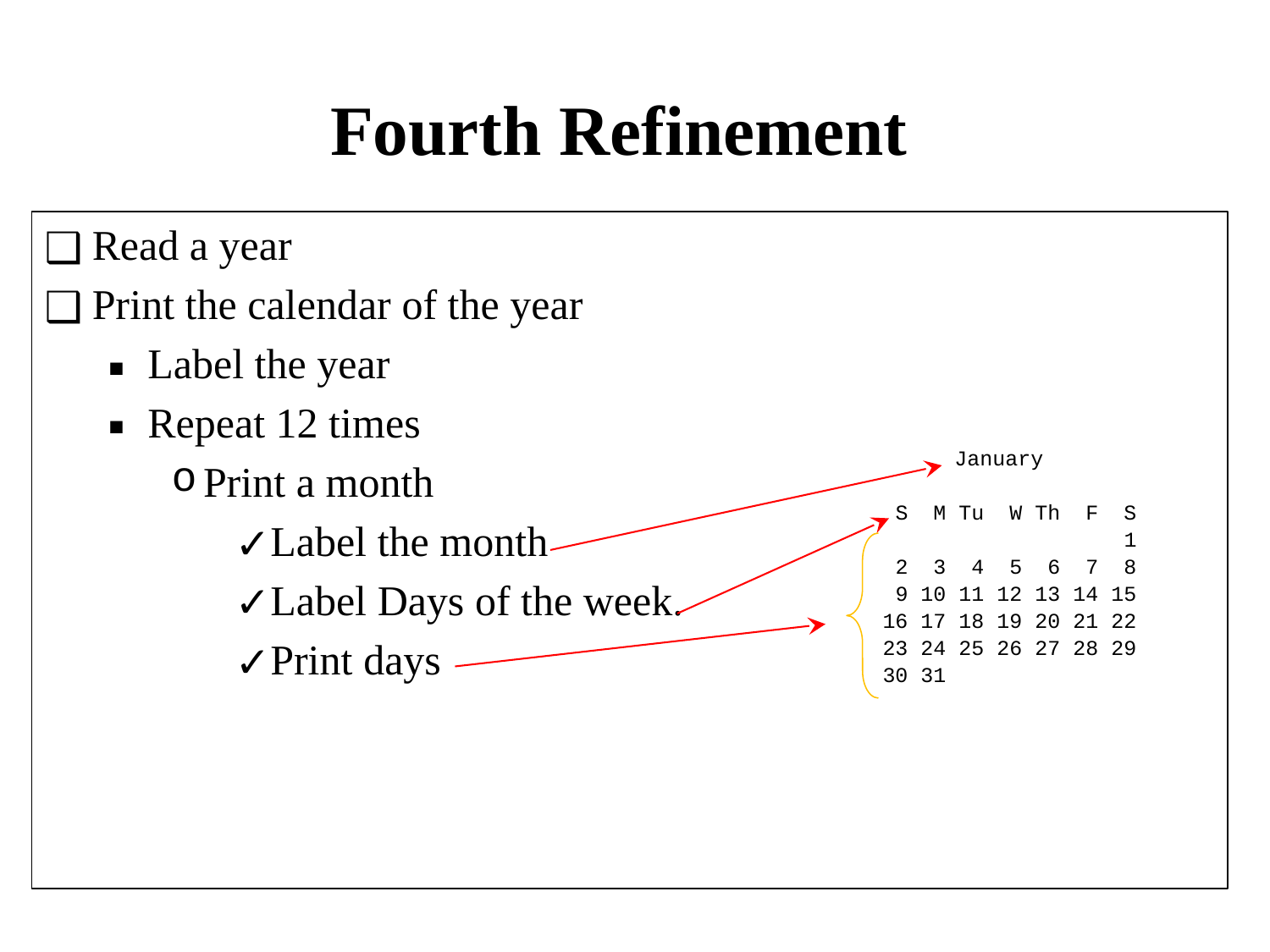

# Fourth Refinement
Read a year
Print the calendar of the year
Label the year
Repeat 12 times
Print a month
Label the month
Label Days of the week.
Print days

        January

  S  M Tu  W Th  F  S
                    1
  2  3  4  5  6  7  8
  9 10 11 12 13 14 15
 16 17 18 19 20 21 22
 23 24 25 26 27 28 29
 30 31